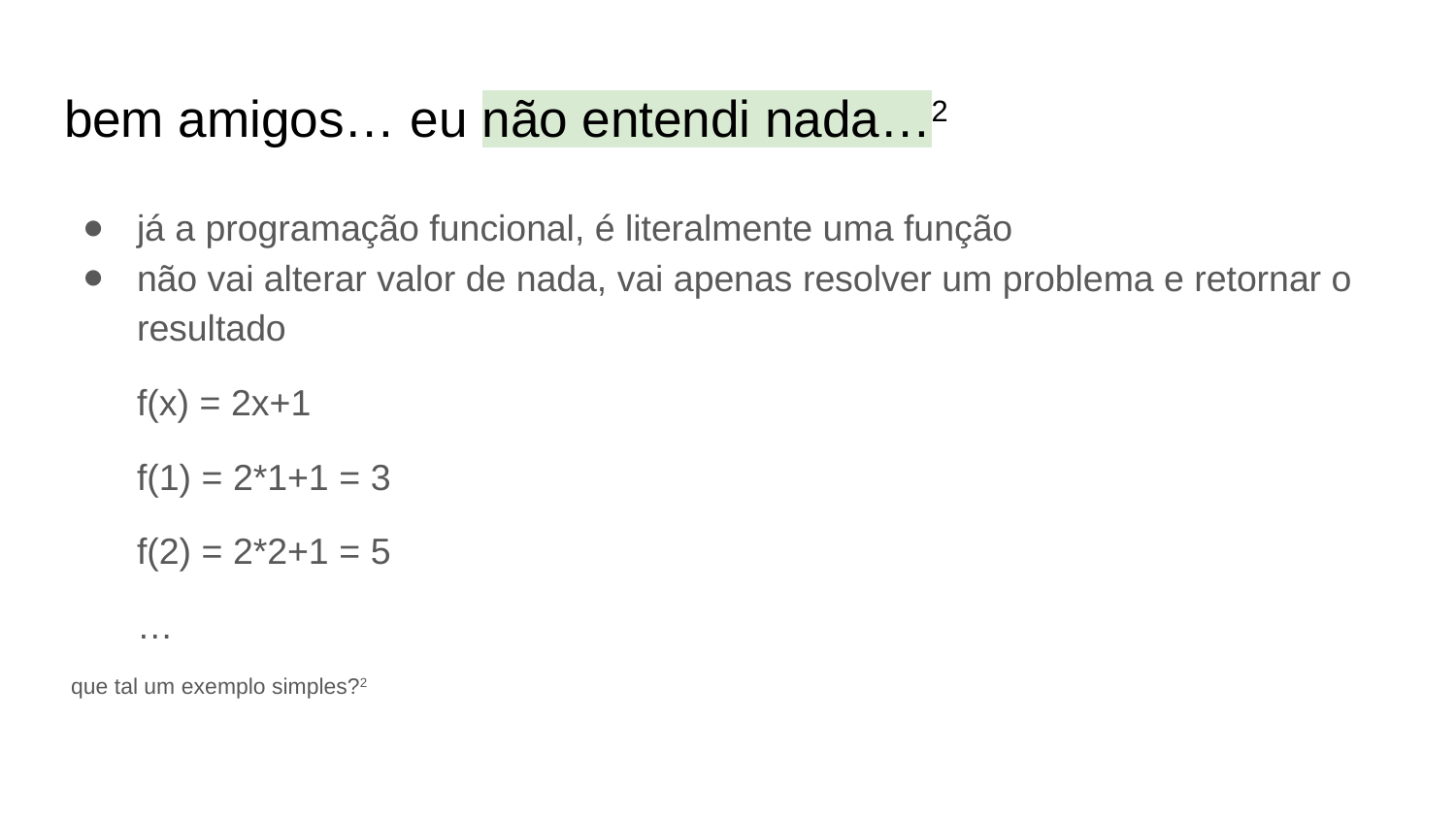

# bem amigos… eu não entendi nada…2
já a programação funcional, é literalmente uma função
não vai alterar valor de nada, vai apenas resolver um problema e retornar o resultado
f(x) = 2x+1
f(1) = 2*1+1 = 3
f(2) = 2*2+1 = 5
…
que tal um exemplo simples?2